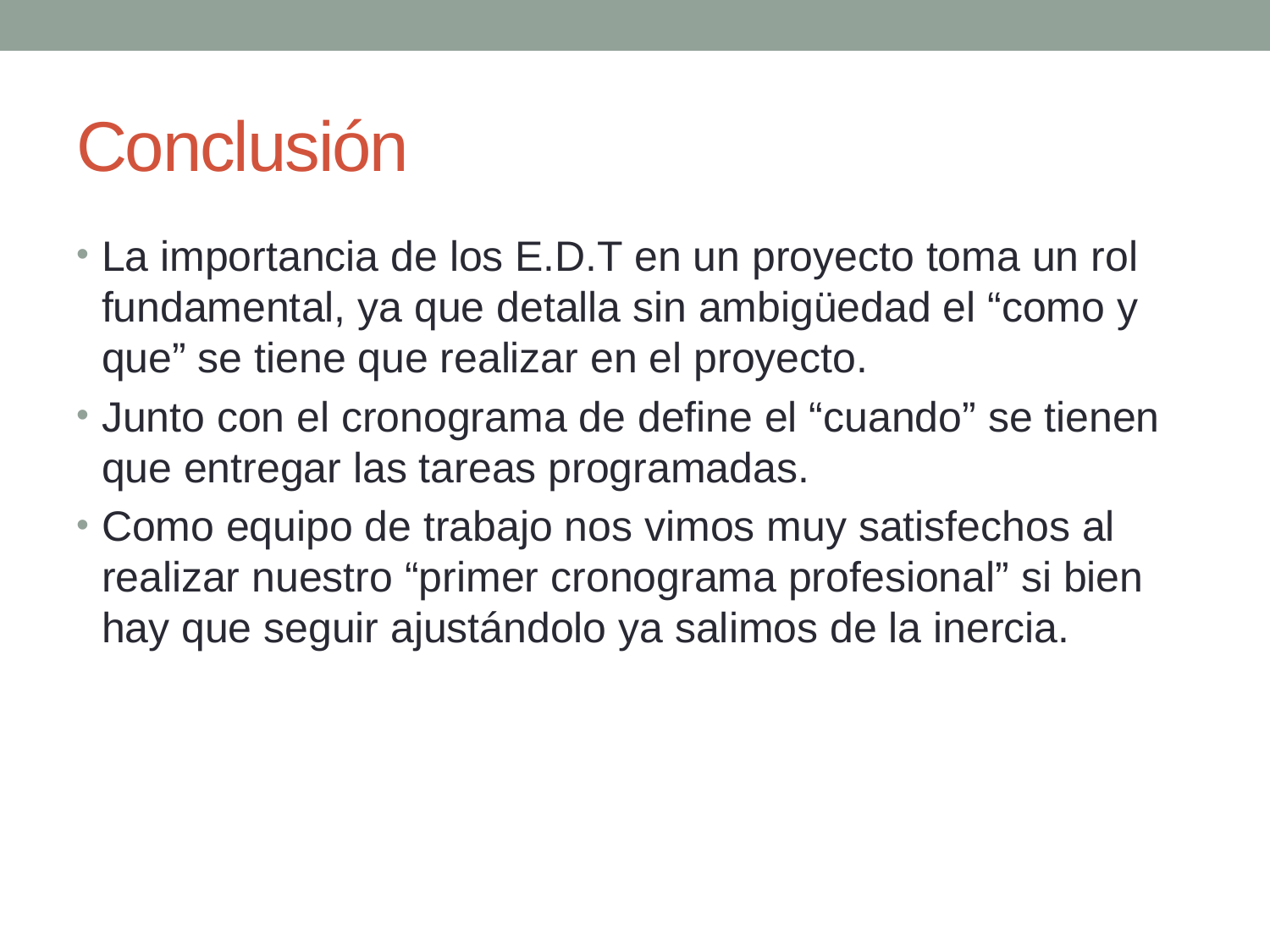

# Conclusión
La importancia de los E.D.T en un proyecto toma un rol fundamental, ya que detalla sin ambigüedad el “como y que” se tiene que realizar en el proyecto.
Junto con el cronograma de define el “cuando” se tienen que entregar las tareas programadas.
Como equipo de trabajo nos vimos muy satisfechos al realizar nuestro “primer cronograma profesional” si bien hay que seguir ajustándolo ya salimos de la inercia.